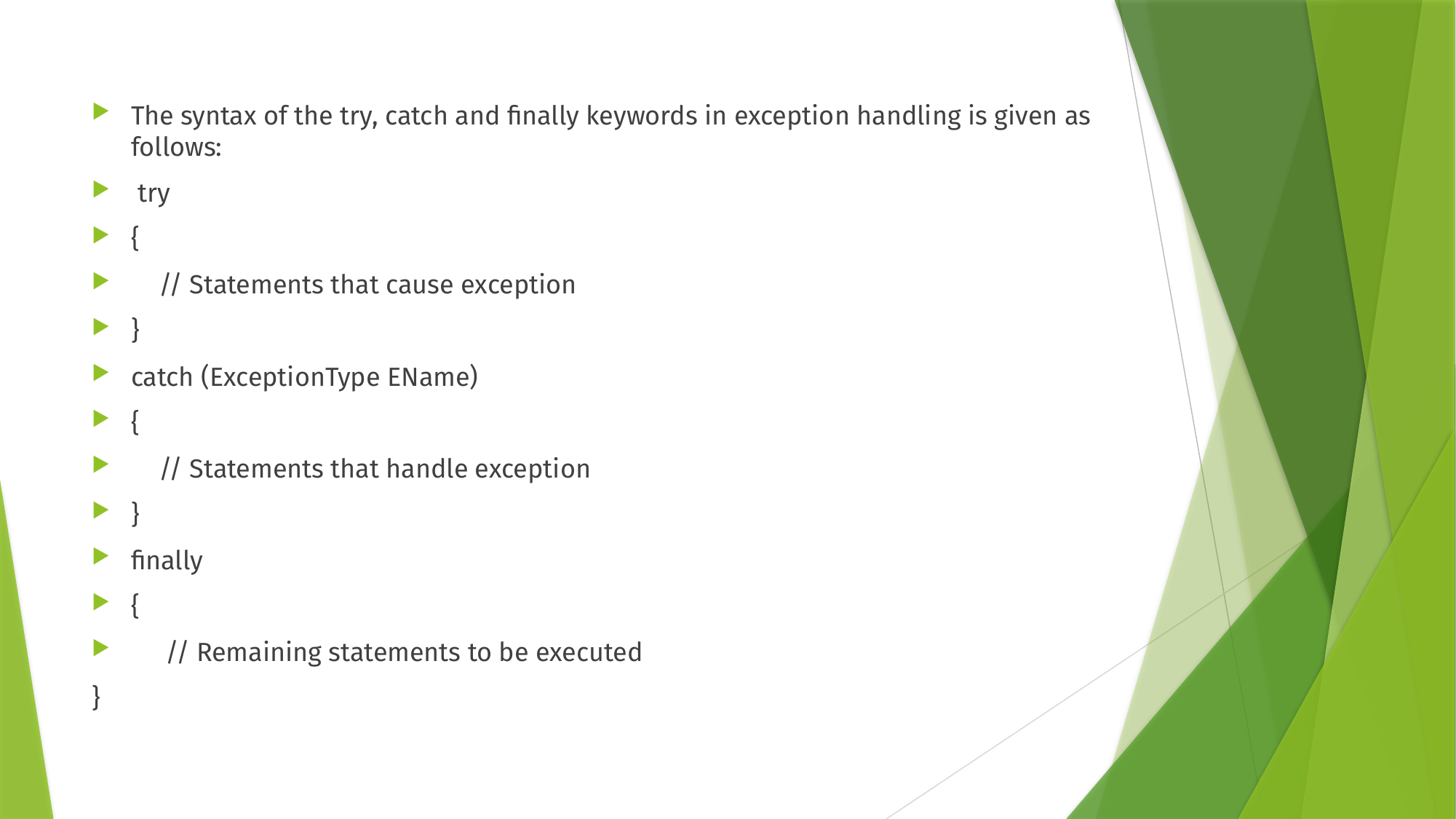

#
The syntax of the try, catch and finally keywords in exception handling is given as follows:
 try
{
    // Statements that cause exception
}
catch (ExceptionType EName)
{
    // Statements that handle exception
}
finally
{
     // Remaining statements to be executed
}